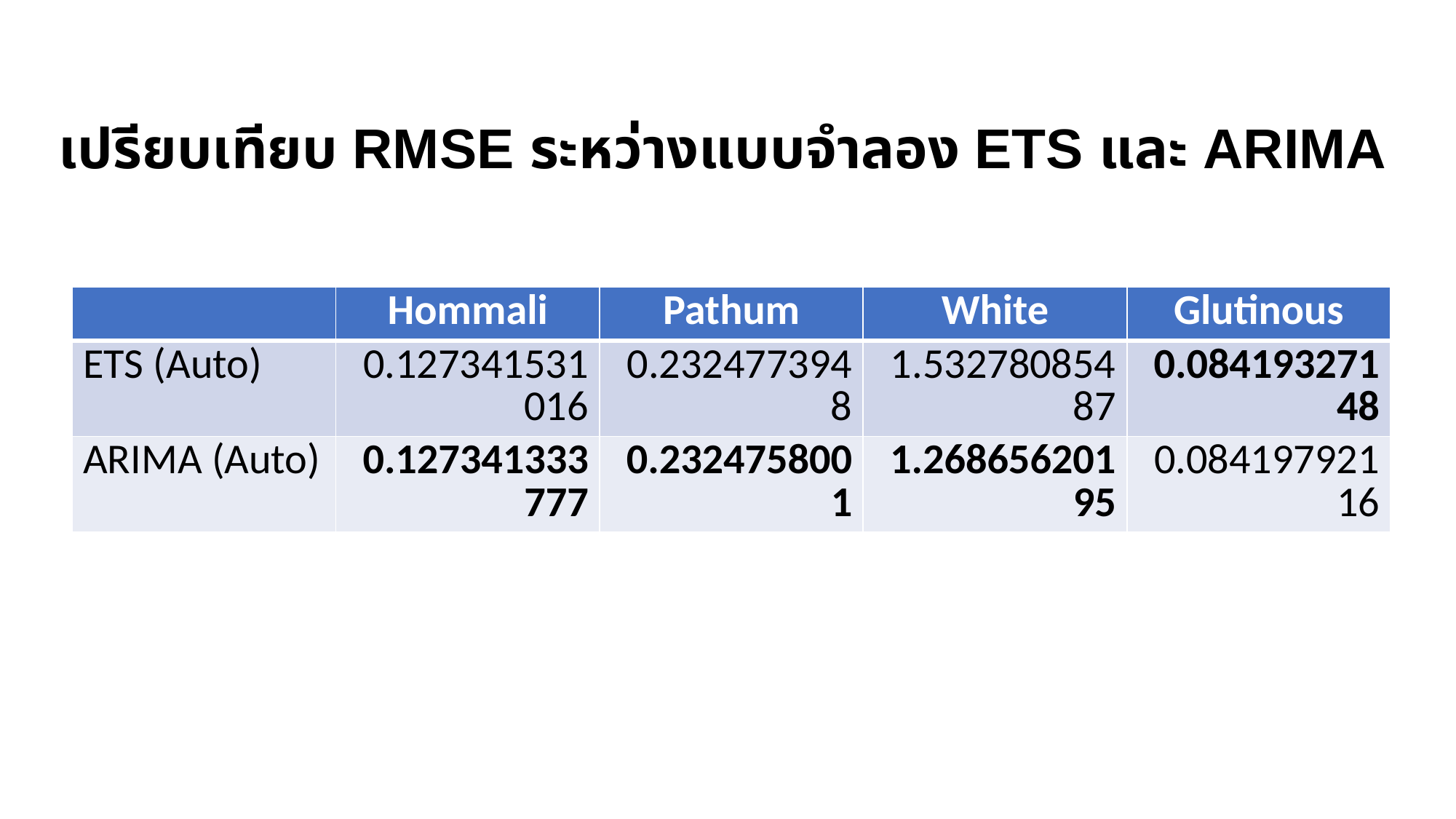

# เปรียบเทียบ RMSE ระหว่างแบบจำลอง ETS และ ARIMA
|  | Hommali | Pathum | White | Glutinous |
| --- | --- | --- | --- | --- |
| ETS (Auto) | 0.127341531016 | 0.2324773948 | 1.53278085487 | 0.08419327148 |
| ARIMA (Auto) | 0.127341333777 | 0.2324758001 | 1.26865620195 | 0.08419792116 |